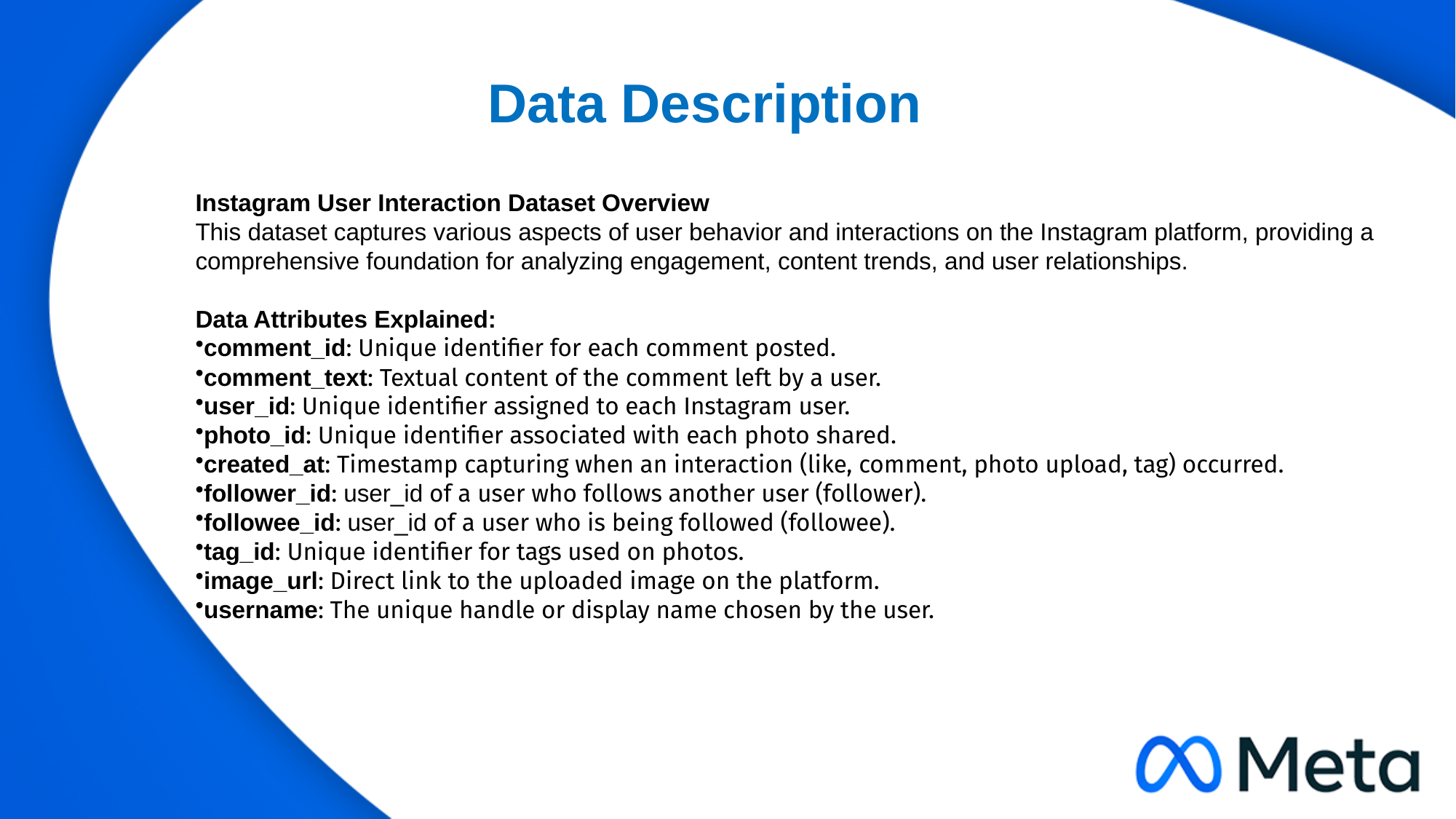

Data Description
Instagram User Interaction Dataset Overview
This dataset captures various aspects of user behavior and interactions on the Instagram platform, providing a
comprehensive foundation for analyzing engagement, content trends, and user relationships.

Data Attributes Explained:
comment_id: Unique identifier for each comment posted.
comment_text: Textual content of the comment left by a user.
user_id: Unique identifier assigned to each Instagram user.
photo_id: Unique identifier associated with each photo shared.
created_at: Timestamp capturing when an interaction (like, comment, photo upload, tag) occurred.
follower_id: user_id of a user who follows another user (follower).
followee_id: user_id of a user who is being followed (followee).
tag_id: Unique identifier for tags used on photos.
image_url: Direct link to the uploaded image on the platform.
username: The unique handle or display name chosen by the user.